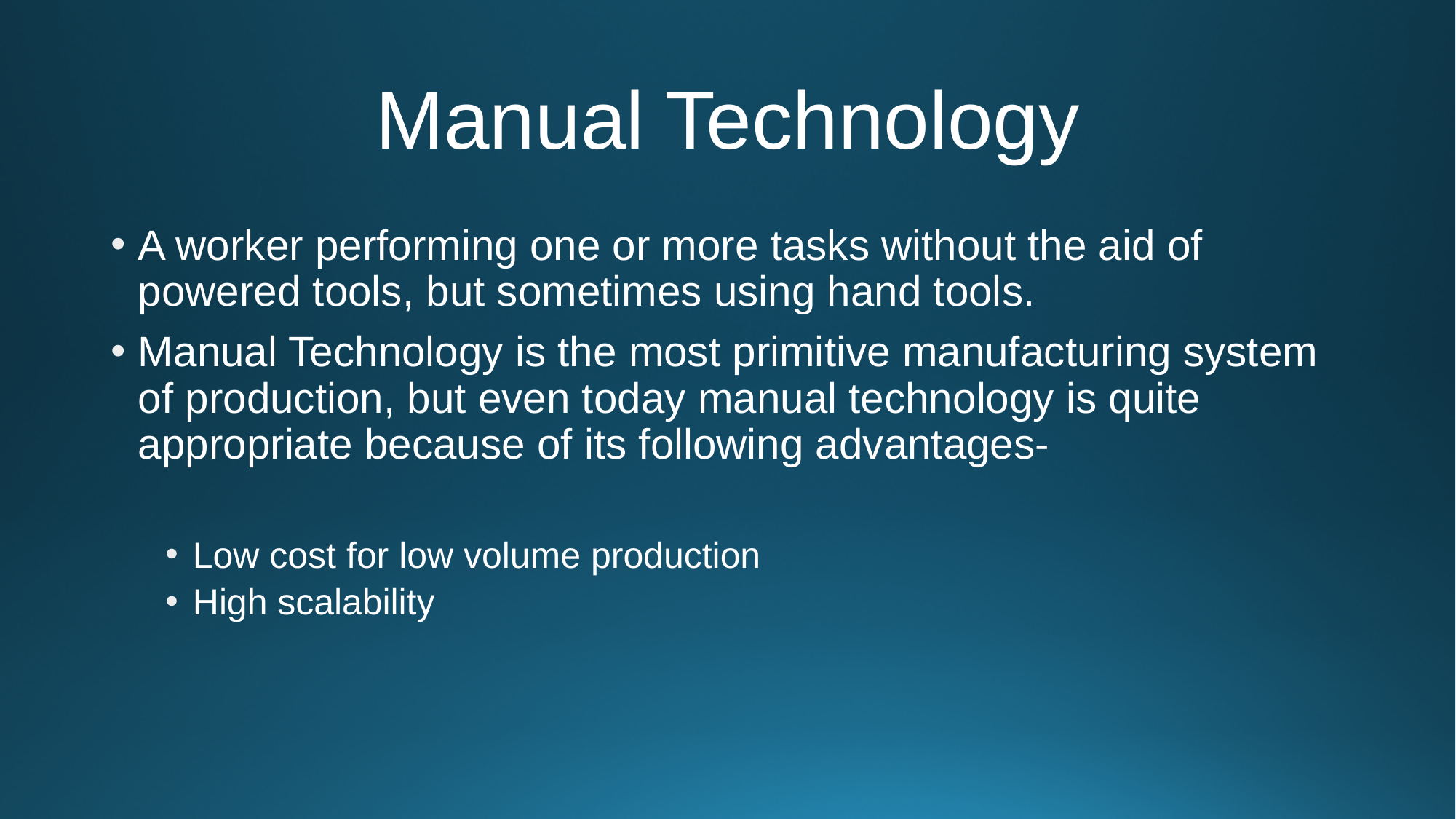

# Manual Technology
A worker performing one or more tasks without the aid of powered tools, but sometimes using hand tools.
Manual Technology is the most primitive manufacturing system of production, but even today manual technology is quite appropriate because of its following advantages-

Low cost for low volume production
High scalability